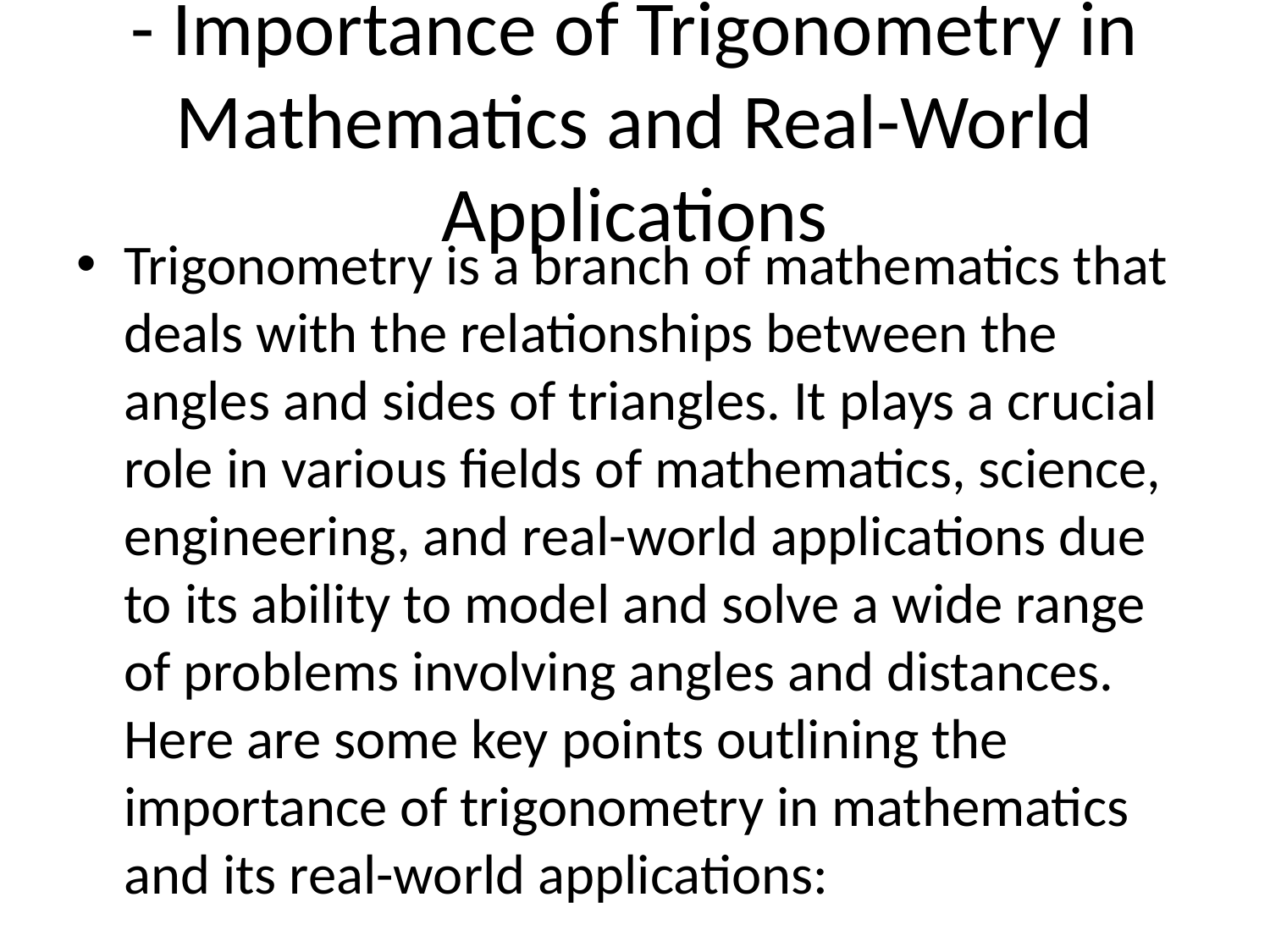

# - Importance of Trigonometry in Mathematics and Real-World Applications
Trigonometry is a branch of mathematics that deals with the relationships between the angles and sides of triangles. It plays a crucial role in various fields of mathematics, science, engineering, and real-world applications due to its ability to model and solve a wide range of problems involving angles and distances. Here are some key points outlining the importance of trigonometry in mathematics and its real-world applications:

1. **Geometry**: Trigonometry is essential in geometry, as it provides the foundation for defining and understanding the concepts of angles, triangles, circles, and other geometric shapes. It helps in calculating the unknown sides and angles of triangles using trigonometric ratios such as sine, cosine, and tangent.

2. **Analytical Geometry**: Analytical geometry combines algebra and geometry to study geometric shapes using coordinate systems. Trigonometric functions are used to describe the position and properties of points, lines, and curves in the coordinate plane.

3. **Physics**: Trigonometry is extensively used in physics to analyze various physical phenomena involving waves, light, sound, and motion. Concepts such as periodic motion, wave functions, and vectors can be described and analyzed using trigonometric functions.

4. **Engineering**: Trigonometry plays a critical role in various branches of engineering, such as civil, mechanical, electrical, and aerospace engineering. Engineers use trigonometric principles to design structures, analyze forces, calculate distances, and solve problems related to angles and measurements.

5. **Navigation**: Trigonometry is fundamental for navigation, both on land and at sea. Pilots, sailors, surveyors, and GPS systems utilize trigonometric concepts to determine positions, distances, and directions accurately.

6. **Architecture**: Architects use trigonometry to design buildings, bridges, and other structures by calculating angles, heights, and dimensions. Trigonometric functions help in determining angles of elevation, ensuring stability and aesthetics in architectural designs.

7. **Computer Graphics**: Trigonometry is essential for creating realistic computer graphics in video games, animation, and simulations. Algorithms based on trigonometric functions are used to render 3D objects, animate characters, and simulate natural phenomena like lighting and shadows.

8. **Optics**: Trigonometry is applied in optics to understand the behavior of light rays, lenses, and mirrors. Concepts like reflection, refraction, and lens formulas involve trigonometric calculations to predict and manipulate light paths.

9. **Statistics**: Trigonometry is used in statistics to analyze cyclical patterns, such as seasonal trends, economic cycles, and periodic data. Trigonometric functions help in modeling and predicting recurring patterns in various statistical analyses.

In conclusion, trigonometry is a vital mathematical tool with diverse applications in mathematics and real-world scenarios. Its ability to model, analyze, and solve problems involving angles and distances makes it indispensable in fields ranging from science and engineering to navigation and architecture. Understanding trigonometry enhances our ability to address complex problems and comprehend the relationships between different phenomena in the world around us.